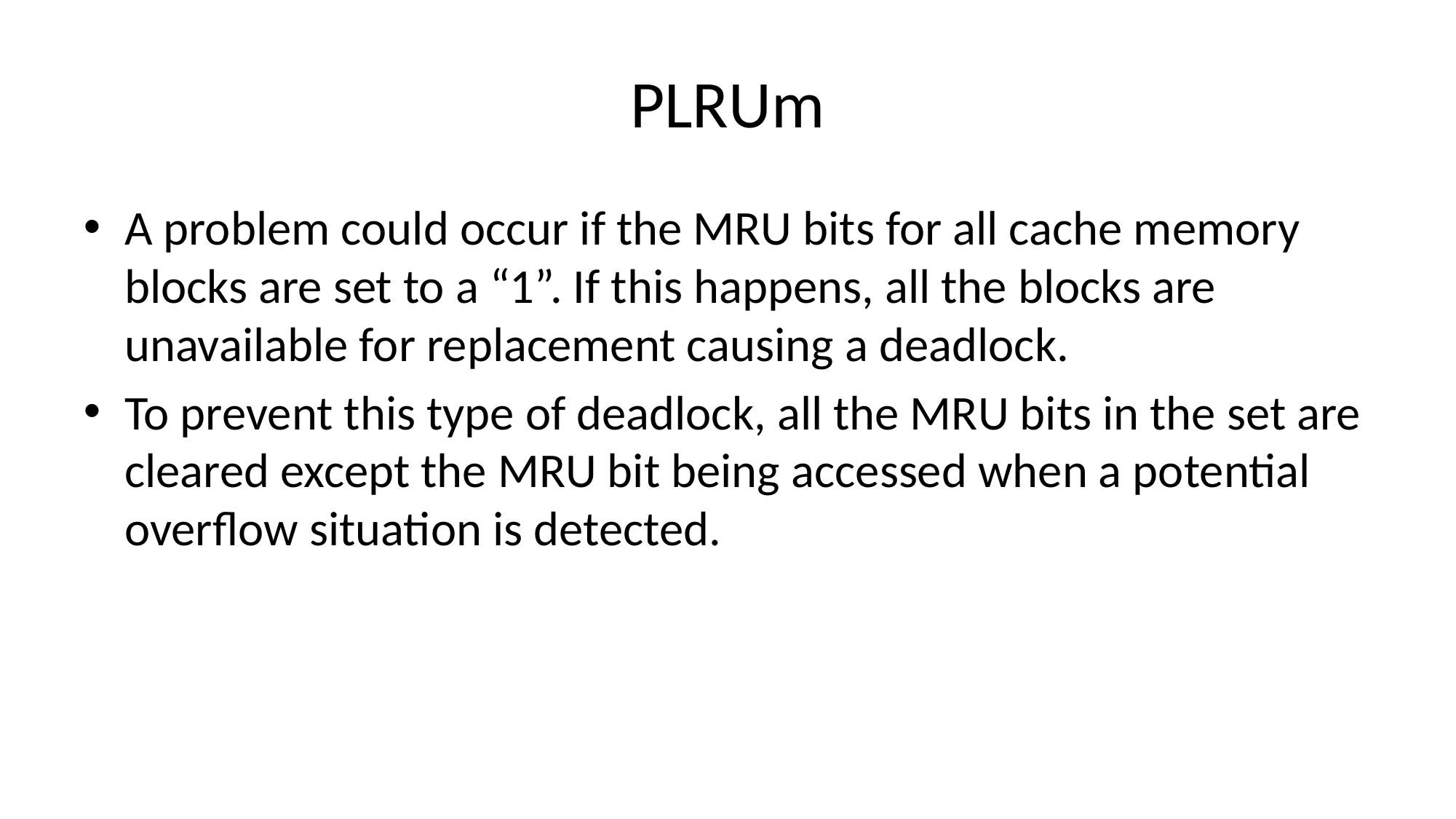

# PLRUm
A problem could occur if the MRU bits for all cache memory blocks are set to a “1”. If this happens, all the blocks are unavailable for replacement causing a deadlock.
To prevent this type of deadlock, all the MRU bits in the set are cleared except the MRU bit being accessed when a potential overflow situation is detected.